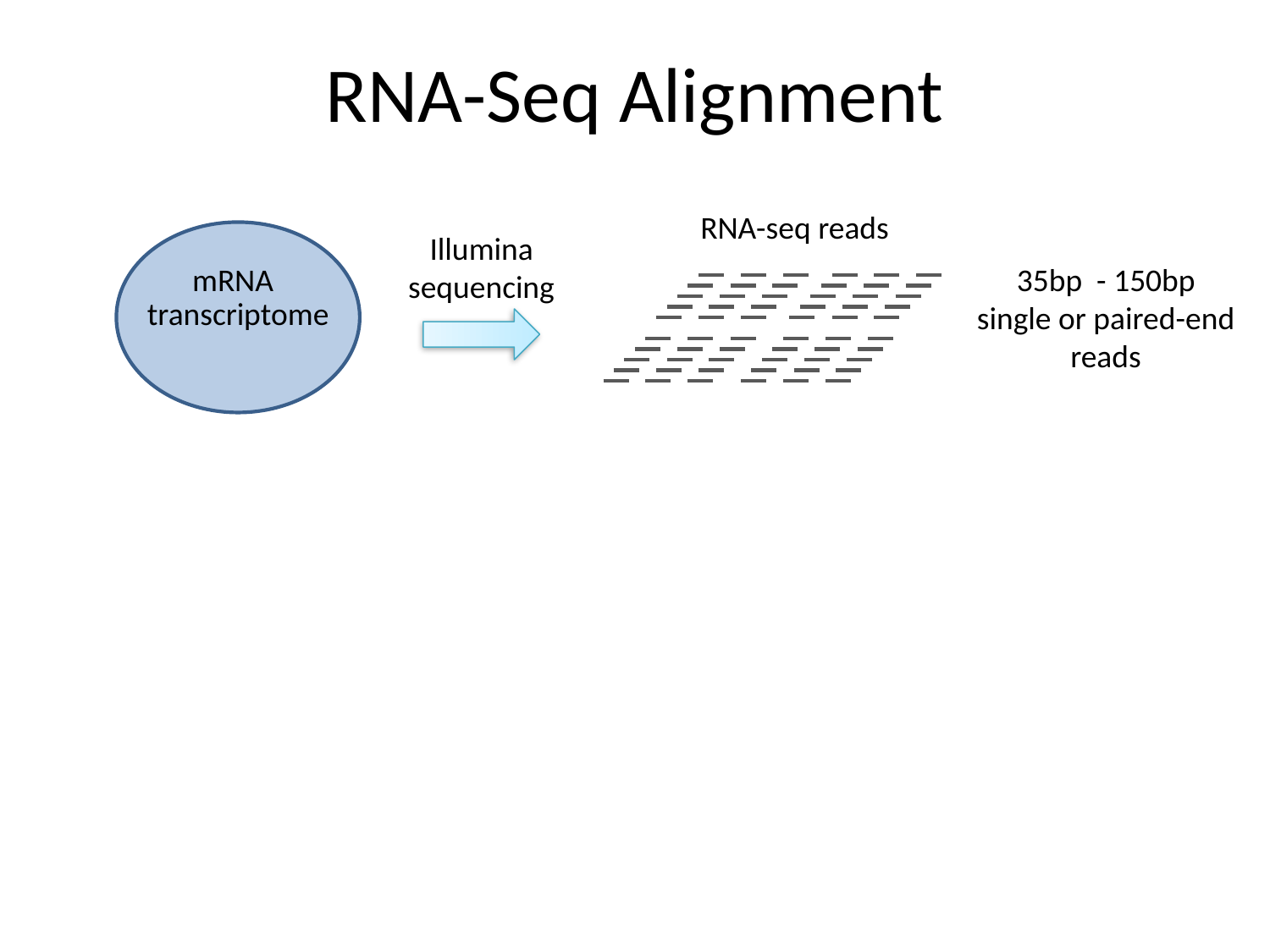

RNA-Seq Alignment
RNA-seq reads

Illumina sequencing
mRNA
35bp  - 150bp
single or paired-end
reads

transcriptome